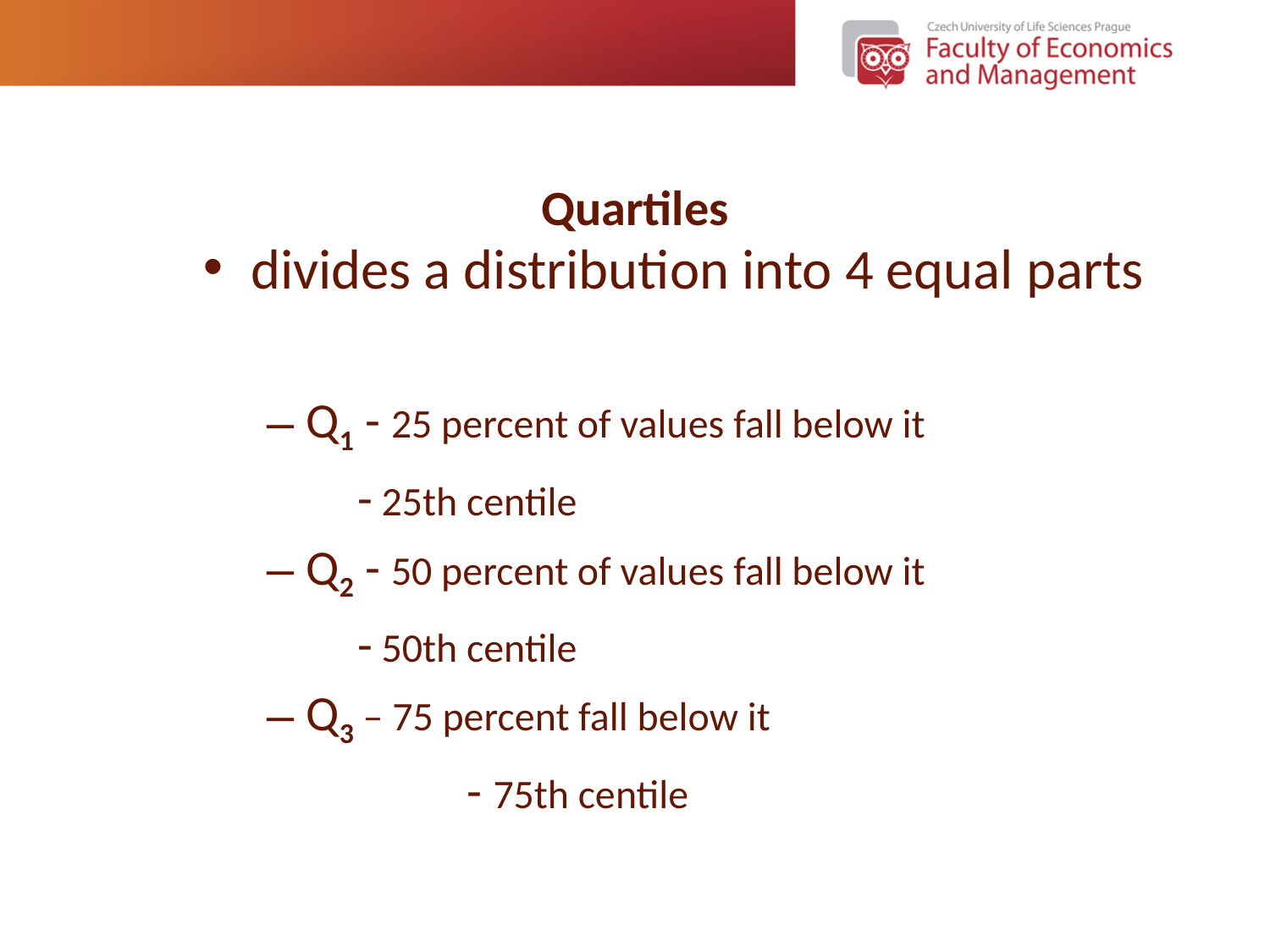

# Quartiles
divides a distribution into 4 equal parts

Q1 - 25 percent of values fall below it
          - 25th centile
Q2 - 50 percent of values fall below it
          - 50th centile
Q3 – 75 percent fall below it
		   - 75th centile